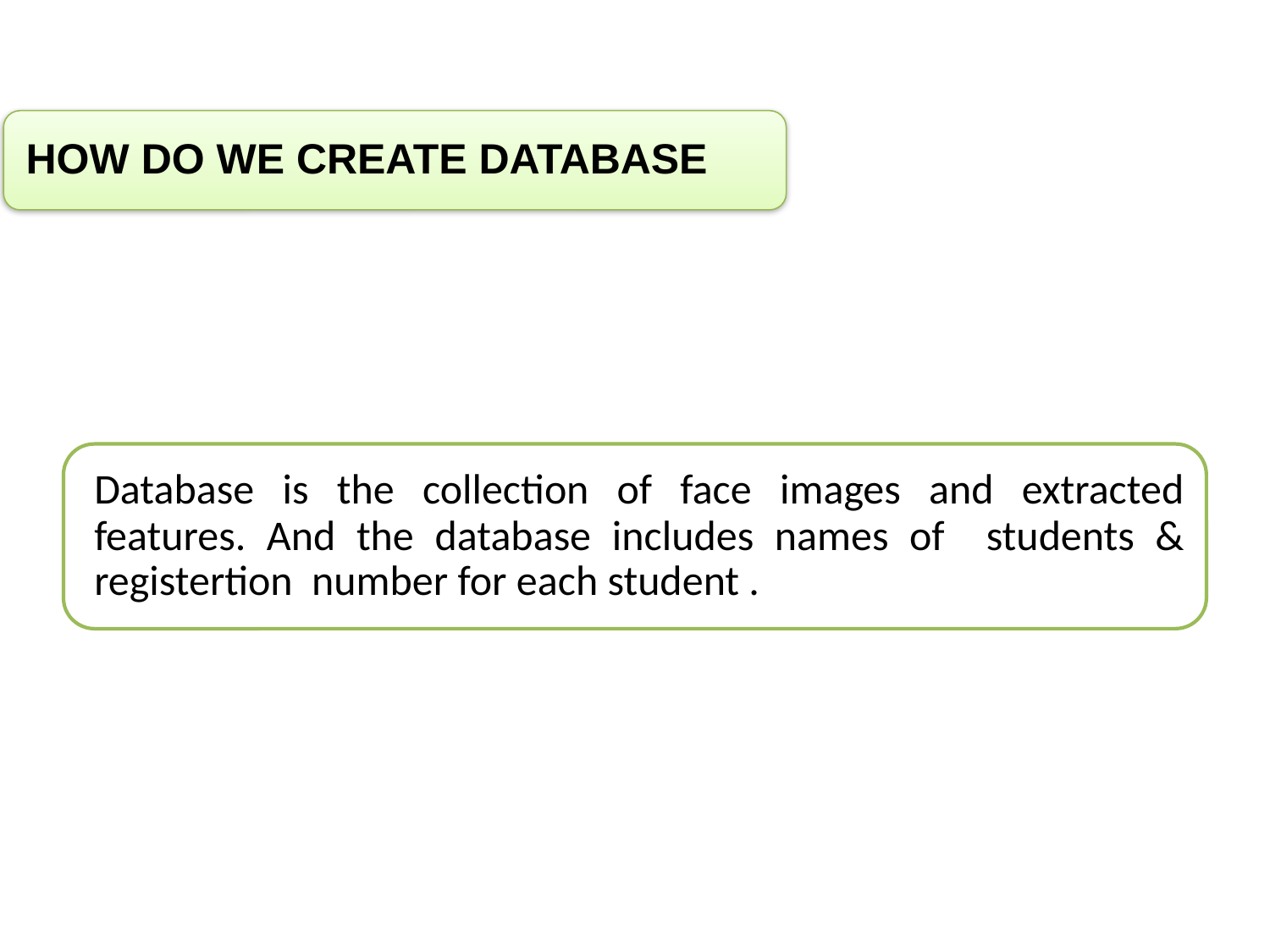

How Do We Create Database
Database is the collection of face images and extracted features. And the database includes names of  students & registertion  number for each student .